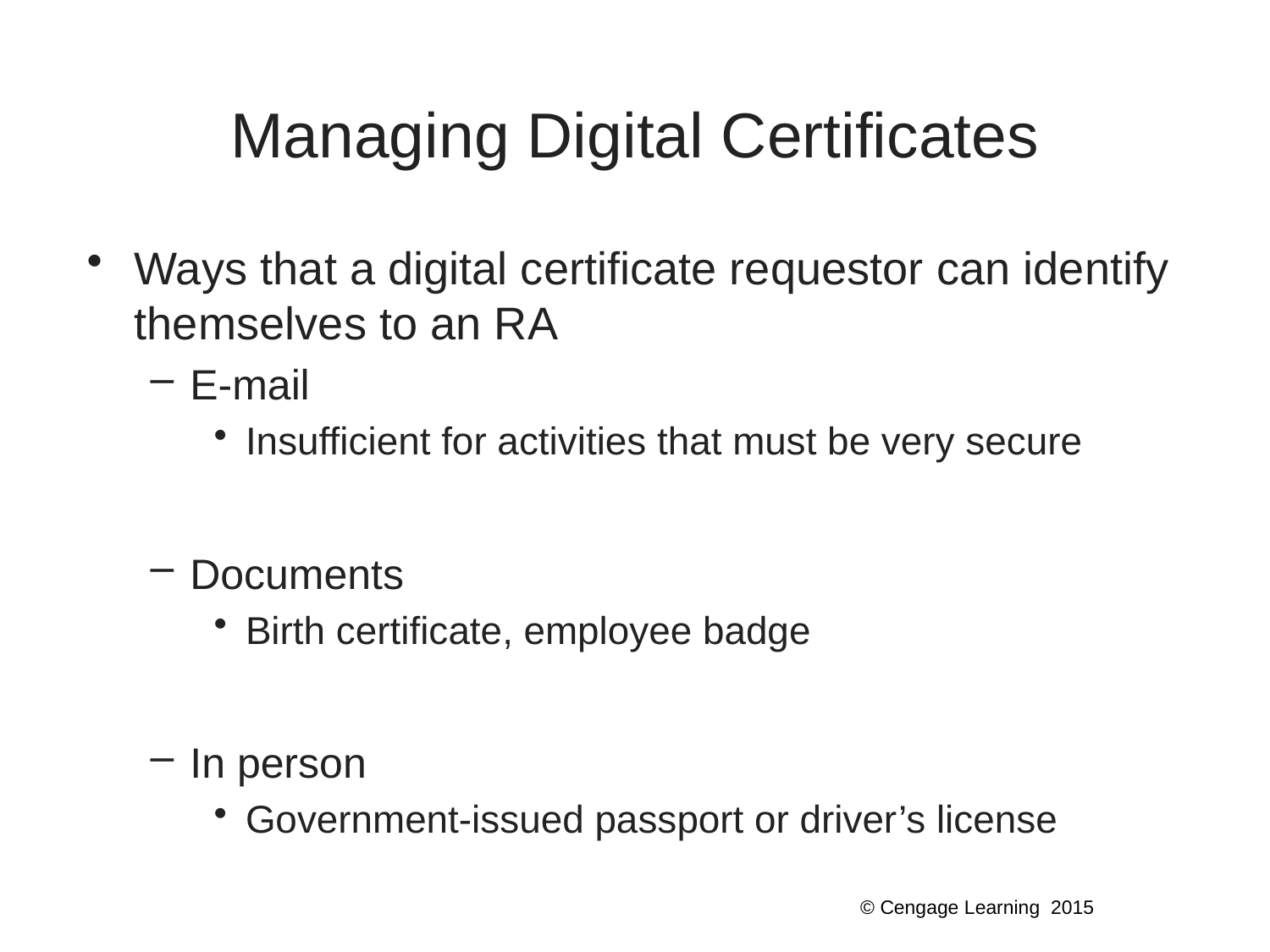

# Managing Digital Certificates
Ways that a digital certificate requestor can identify themselves to an RA
E-mail
Insufficient for activities that must be very secure

Documents
Birth certificate, employee badge

In person
Government-issued passport or driver’s license